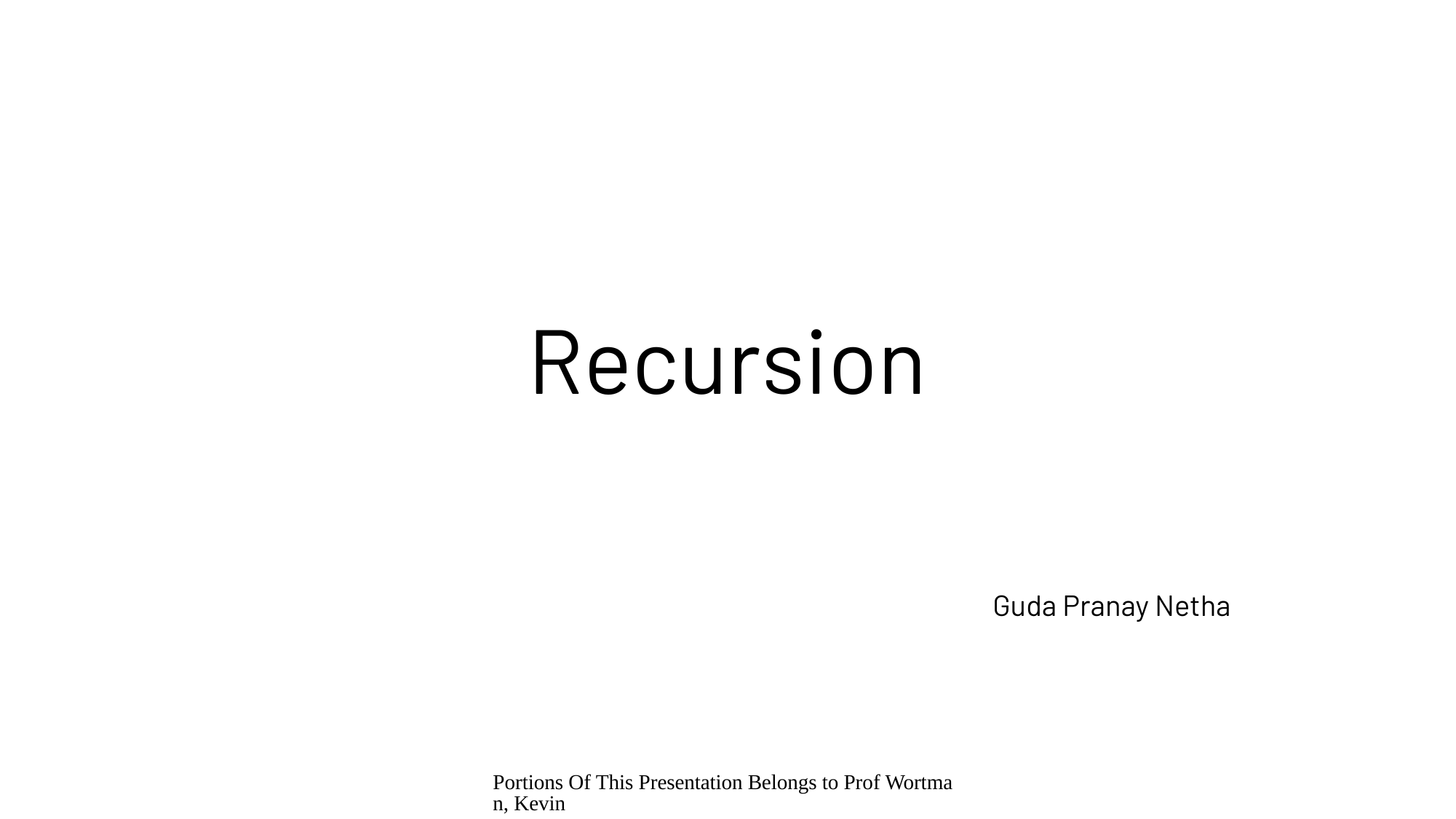

# Recursion
Guda Pranay Netha
Portions Of This Presentation Belongs to Prof Wortman, Kevin